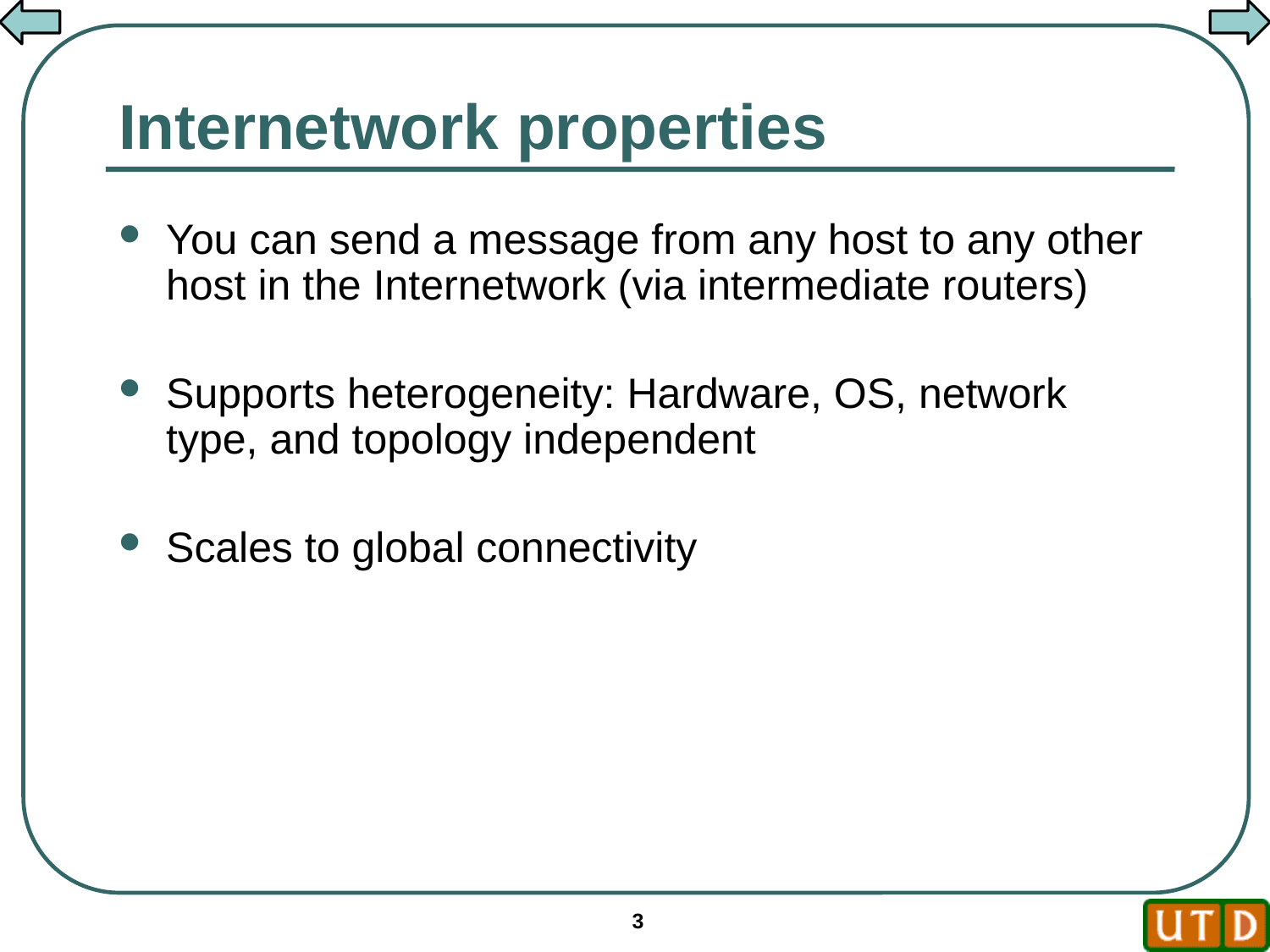

# Internetwork properties
You can send a message from any host to any other host in the Internetwork (via intermediate routers)

Supports heterogeneity: Hardware, OS, network type, and topology independent

Scales to global connectivity
3